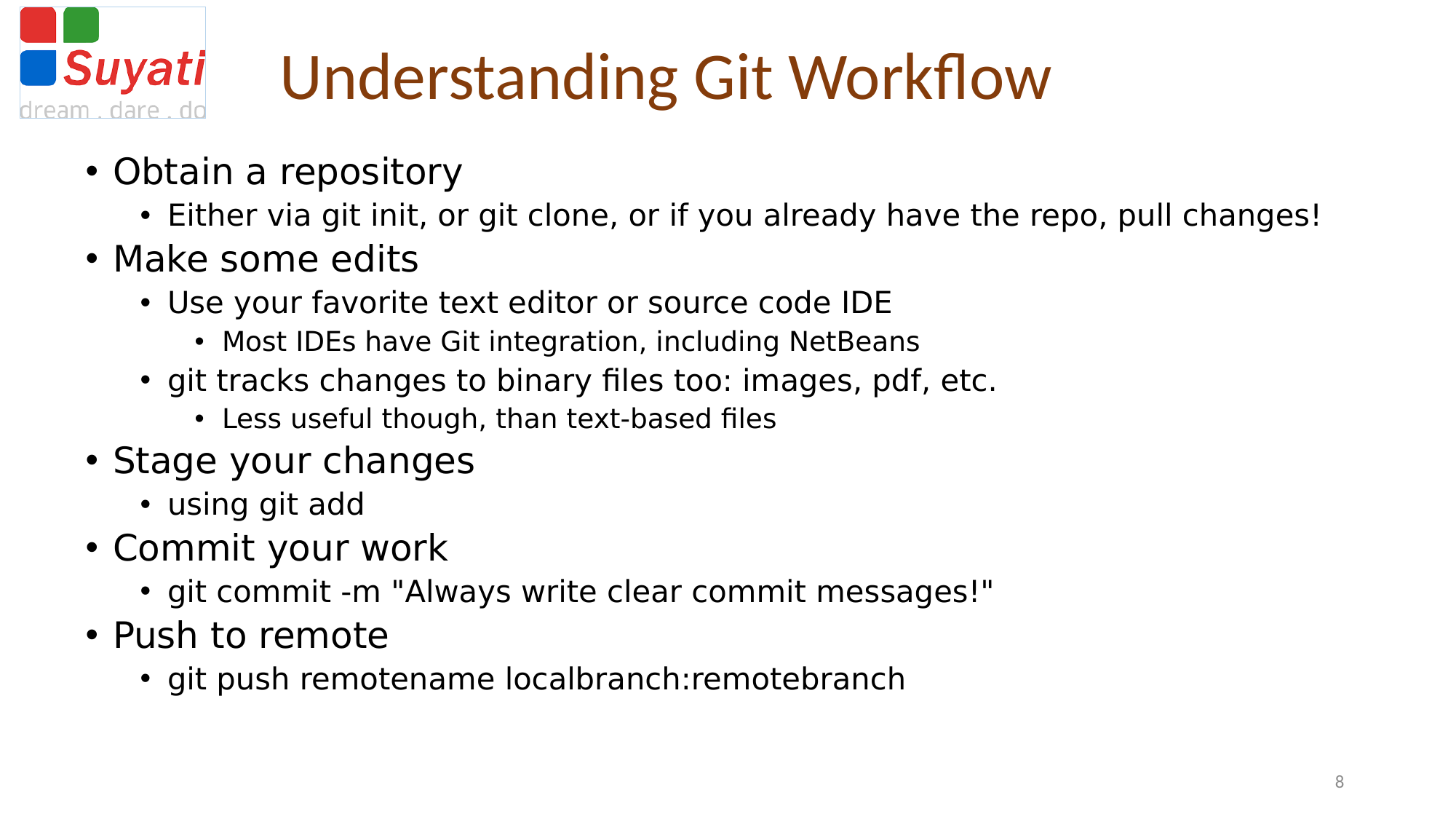

# Understanding Git Workflow
Obtain a repository
Either via git init, or git clone, or if you already have the repo, pull changes!
Make some edits
Use your favorite text editor or source code IDE
Most IDEs have Git integration, including NetBeans
git tracks changes to binary files too: images, pdf, etc.
Less useful though, than text-based files
Stage your changes
using git add
Commit your work
git commit -m "Always write clear commit messages!"
Push to remote
git push remotename localbranch:remotebranch

8